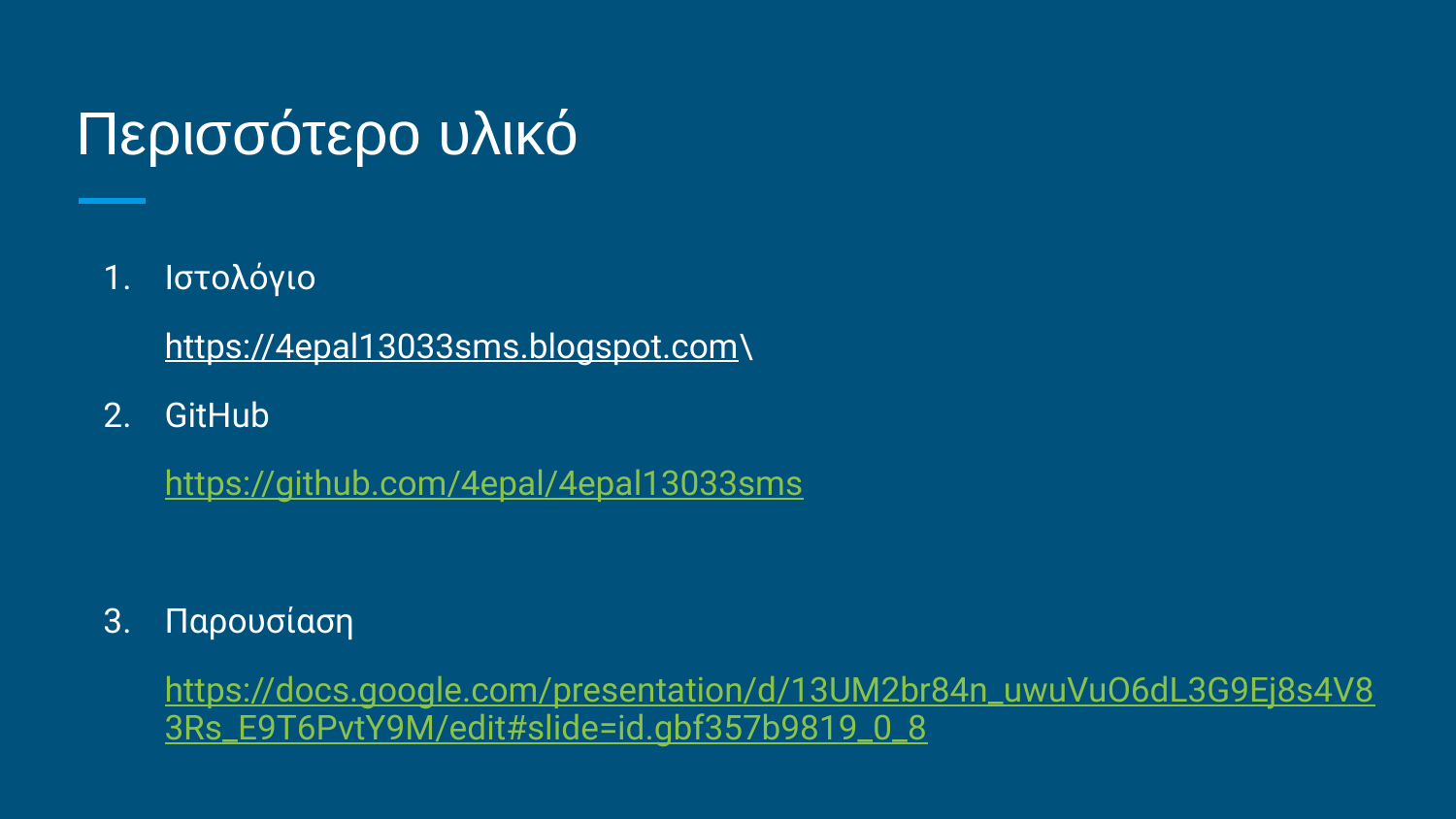

# Περισσότερο υλικό
Ιστολόγιο
https://4epal13033sms.blogspot.com\
GitHub
https://github.com/4epal/4epal13033sms

Παρουσίαση
https://docs.google.com/presentation/d/13UM2br84n_uwuVuO6dL3G9Ej8s4V83Rs_E9T6PvtY9M/edit#slide=id.gbf357b9819_0_8